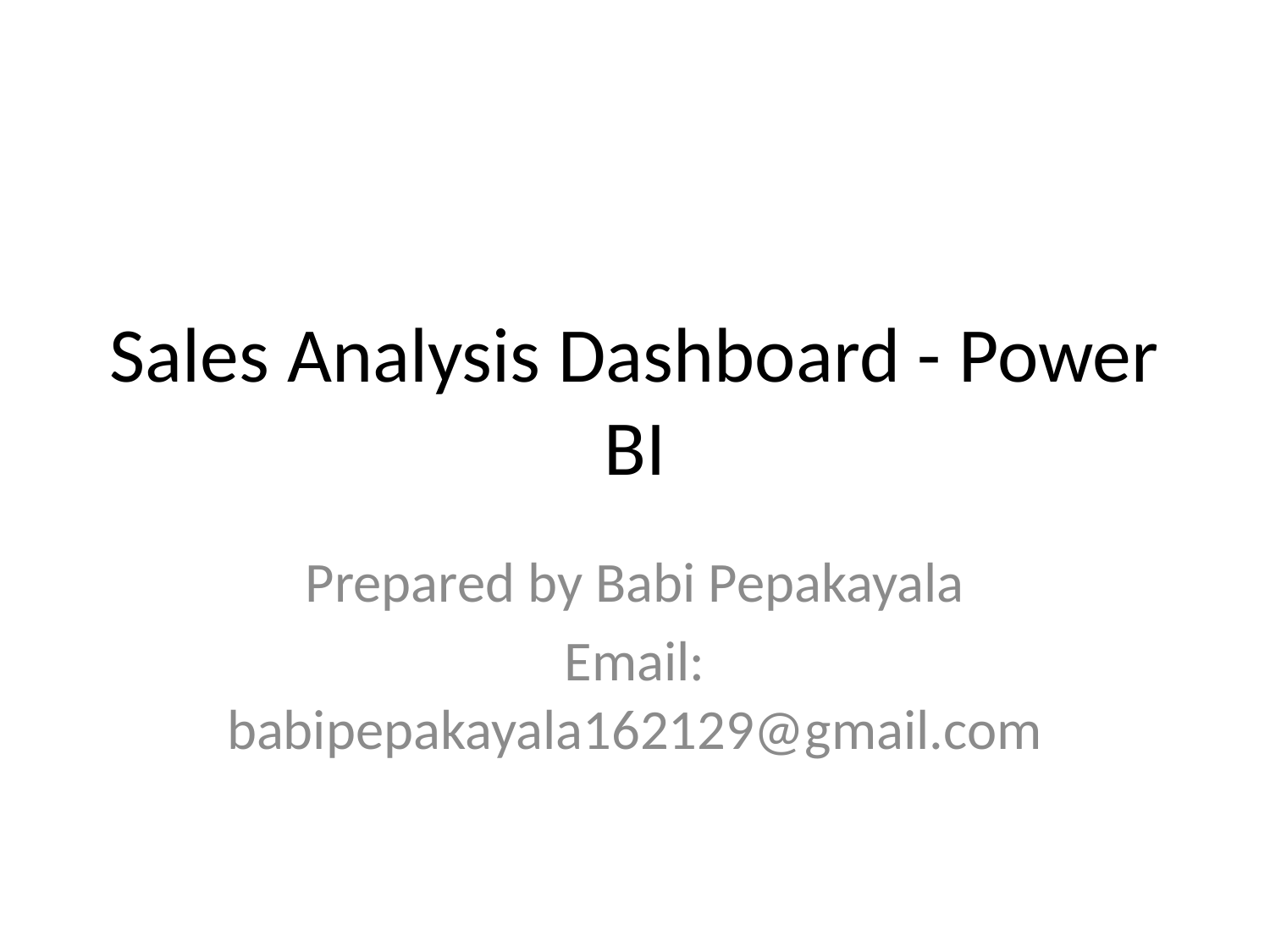

# Sales Analysis Dashboard - Power BI
Prepared by Babi Pepakayala
Email: babipepakayala162129@gmail.com